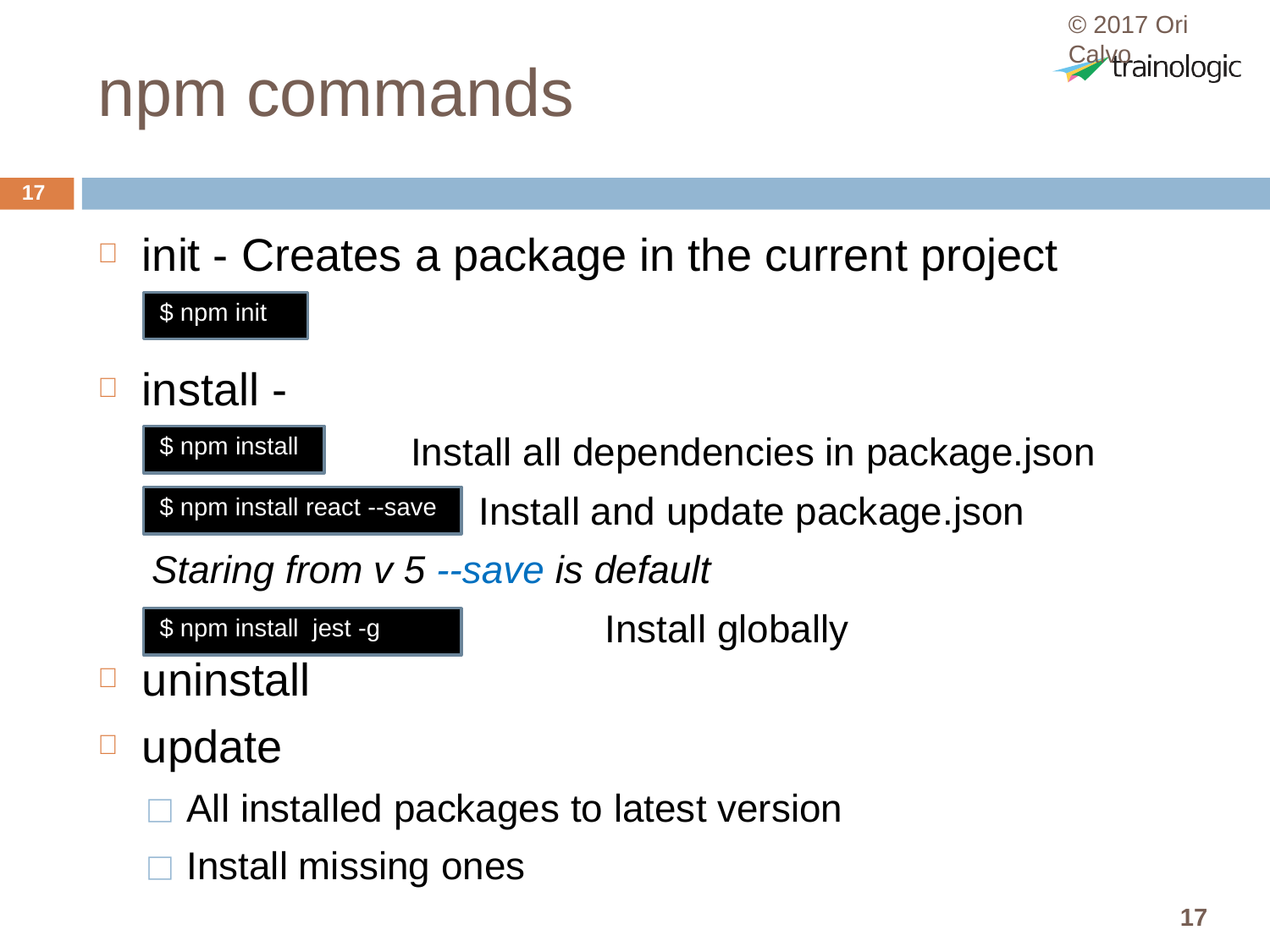

© 2017 Ori Calvo
# npm commands
17
init - Creates a package in the current project

install -
                             Install all dependencies in package.json
			Install and update package.json
     Staring from v 5 --save is default
                                               Install globally
uninstall
update
All installed packages to latest version
Install missing ones

$ npm init

$ npm install

$ npm install react --save

$ npm install  jest -g

17